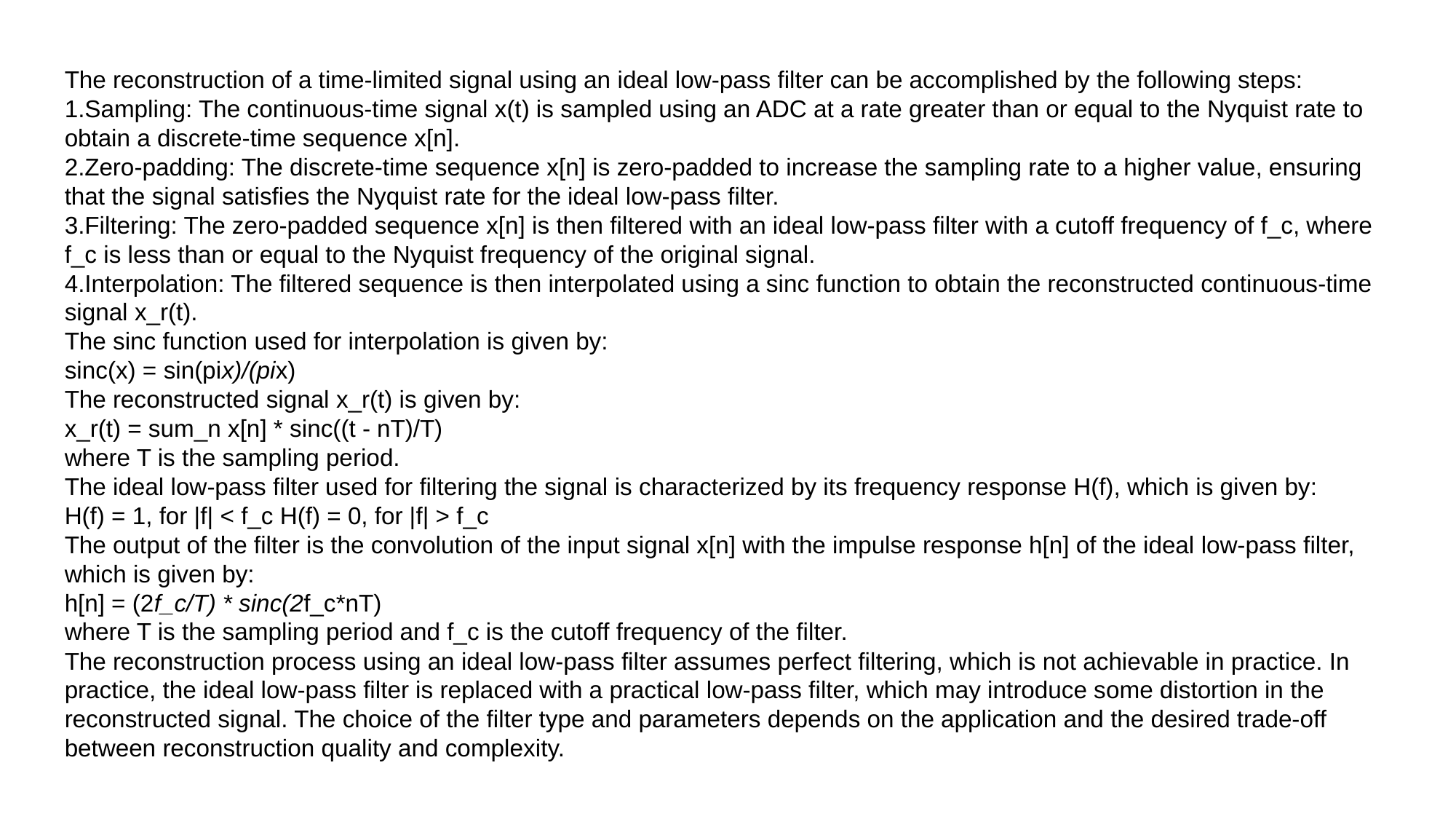

The reconstruction of a time-limited signal using an ideal low-pass filter can be accomplished by the following steps:
Sampling: The continuous-time signal x(t) is sampled using an ADC at a rate greater than or equal to the Nyquist rate to obtain a discrete-time sequence x[n].
Zero-padding: The discrete-time sequence x[n] is zero-padded to increase the sampling rate to a higher value, ensuring that the signal satisfies the Nyquist rate for the ideal low-pass filter.
Filtering: The zero-padded sequence x[n] is then filtered with an ideal low-pass filter with a cutoff frequency of f_c, where f_c is less than or equal to the Nyquist frequency of the original signal.
Interpolation: The filtered sequence is then interpolated using a sinc function to obtain the reconstructed continuous-time signal x_r(t).
The sinc function used for interpolation is given by:
sinc(x) = sin(pix)/(pix)
The reconstructed signal x_r(t) is given by:
x_r(t) = sum_n x[n] * sinc((t - nT)/T)
where T is the sampling period.
The ideal low-pass filter used for filtering the signal is characterized by its frequency response H(f), which is given by:
H(f) = 1, for |f| < f_c H(f) = 0, for |f| > f_c
The output of the filter is the convolution of the input signal x[n] with the impulse response h[n] of the ideal low-pass filter, which is given by:
h[n] = (2f_c/T) * sinc(2f_c*nT)
where T is the sampling period and f_c is the cutoff frequency of the filter.
The reconstruction process using an ideal low-pass filter assumes perfect filtering, which is not achievable in practice. In practice, the ideal low-pass filter is replaced with a practical low-pass filter, which may introduce some distortion in the reconstructed signal. The choice of the filter type and parameters depends on the application and the desired trade-off between reconstruction quality and complexity.